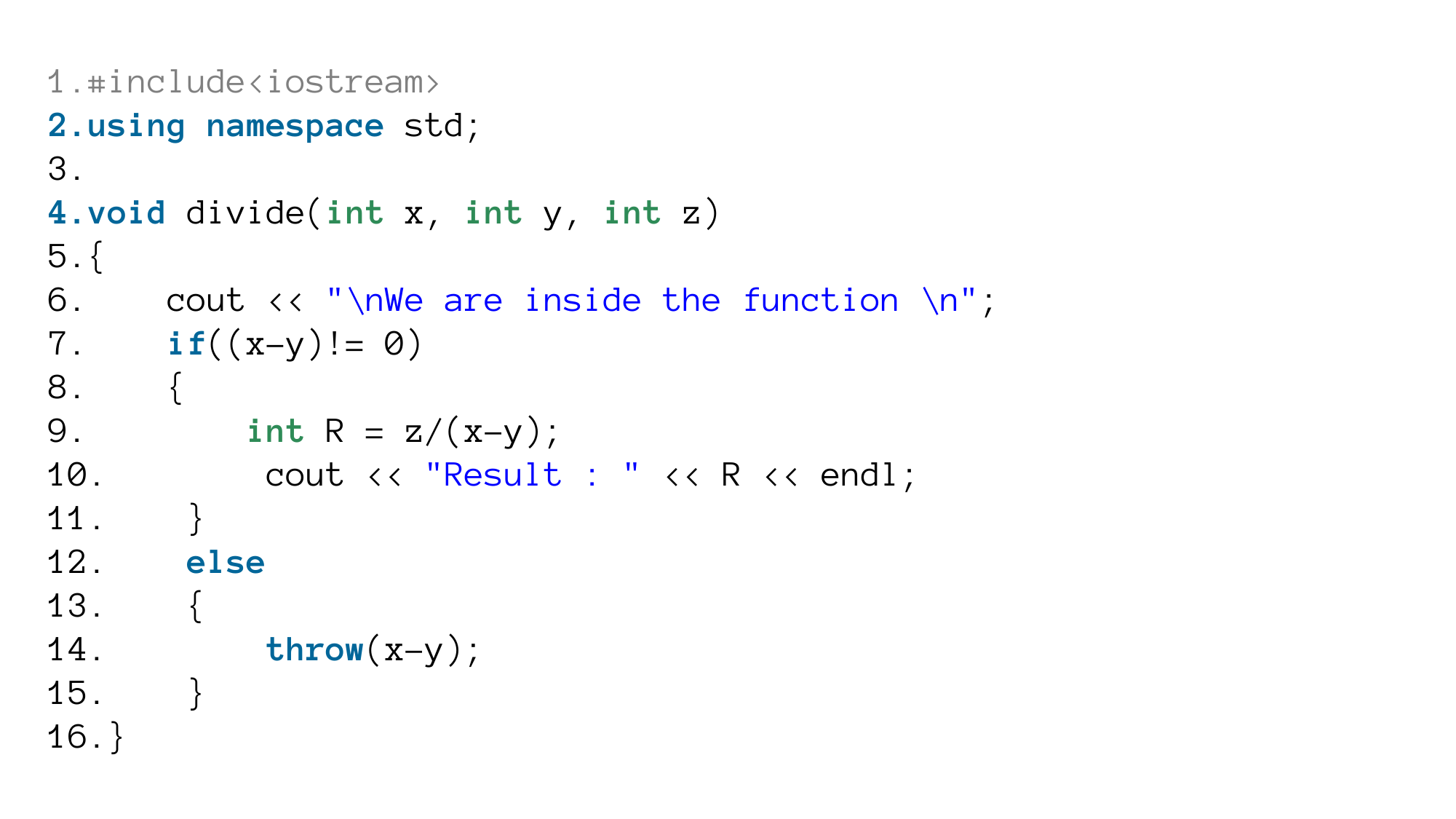

#include<iostream>
using namespace std;

void divide(int x, int y, int z)
{
    cout << "\nWe are inside the function \n";
    if((x-y)!= 0)
    {
        int R = z/(x-y);
        cout << "Result : " << R << endl;
    }
    else
    {
        throw(x-y);
    }
}